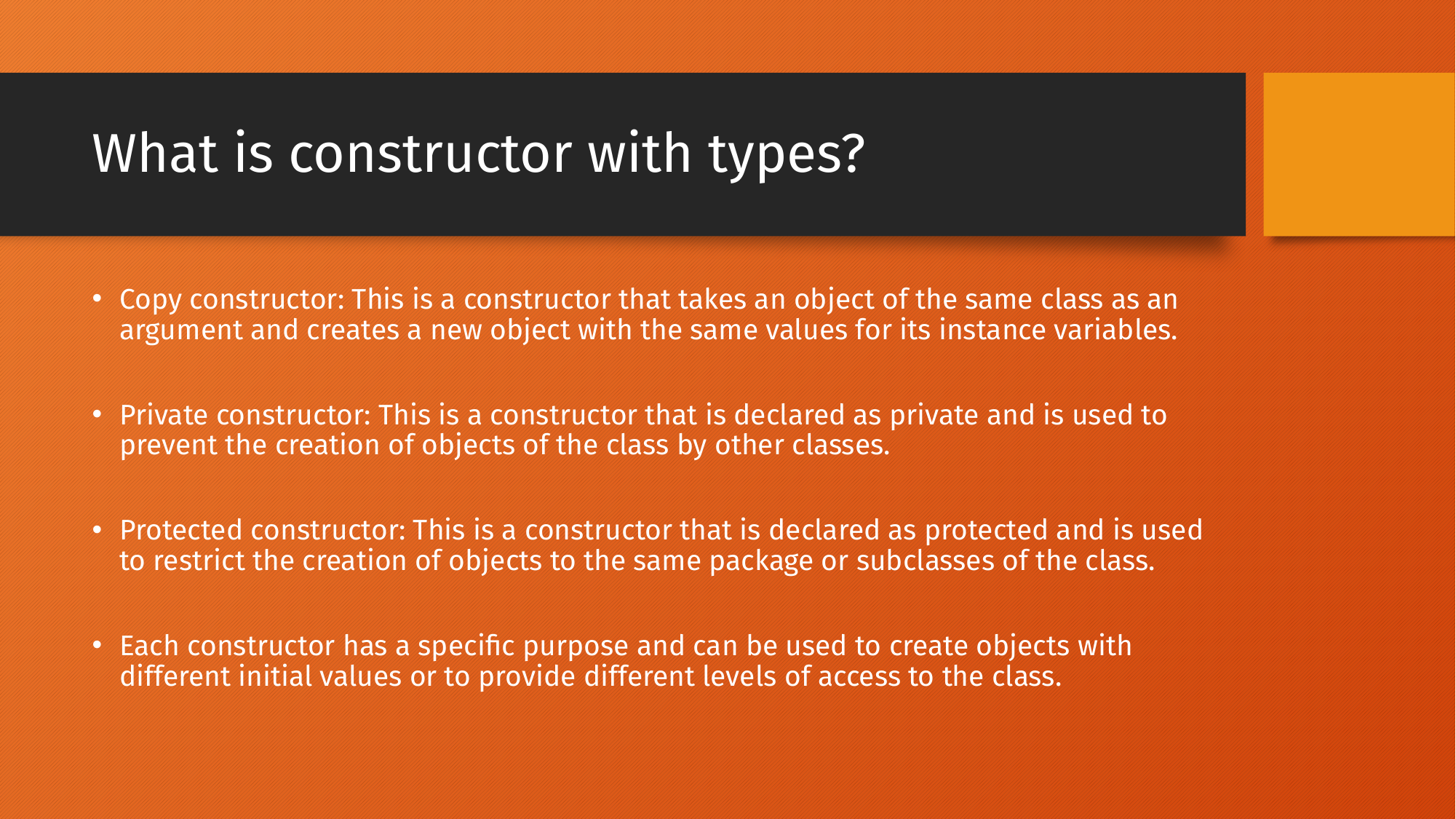

# What is constructor with types?
Copy constructor: This is a constructor that takes an object of the same class as an argument and creates a new object with the same values for its instance variables.

Private constructor: This is a constructor that is declared as private and is used to prevent the creation of objects of the class by other classes.

Protected constructor: This is a constructor that is declared as protected and is used to restrict the creation of objects to the same package or subclasses of the class.

Each constructor has a specific purpose and can be used to create objects with different initial values or to provide different levels of access to the class.